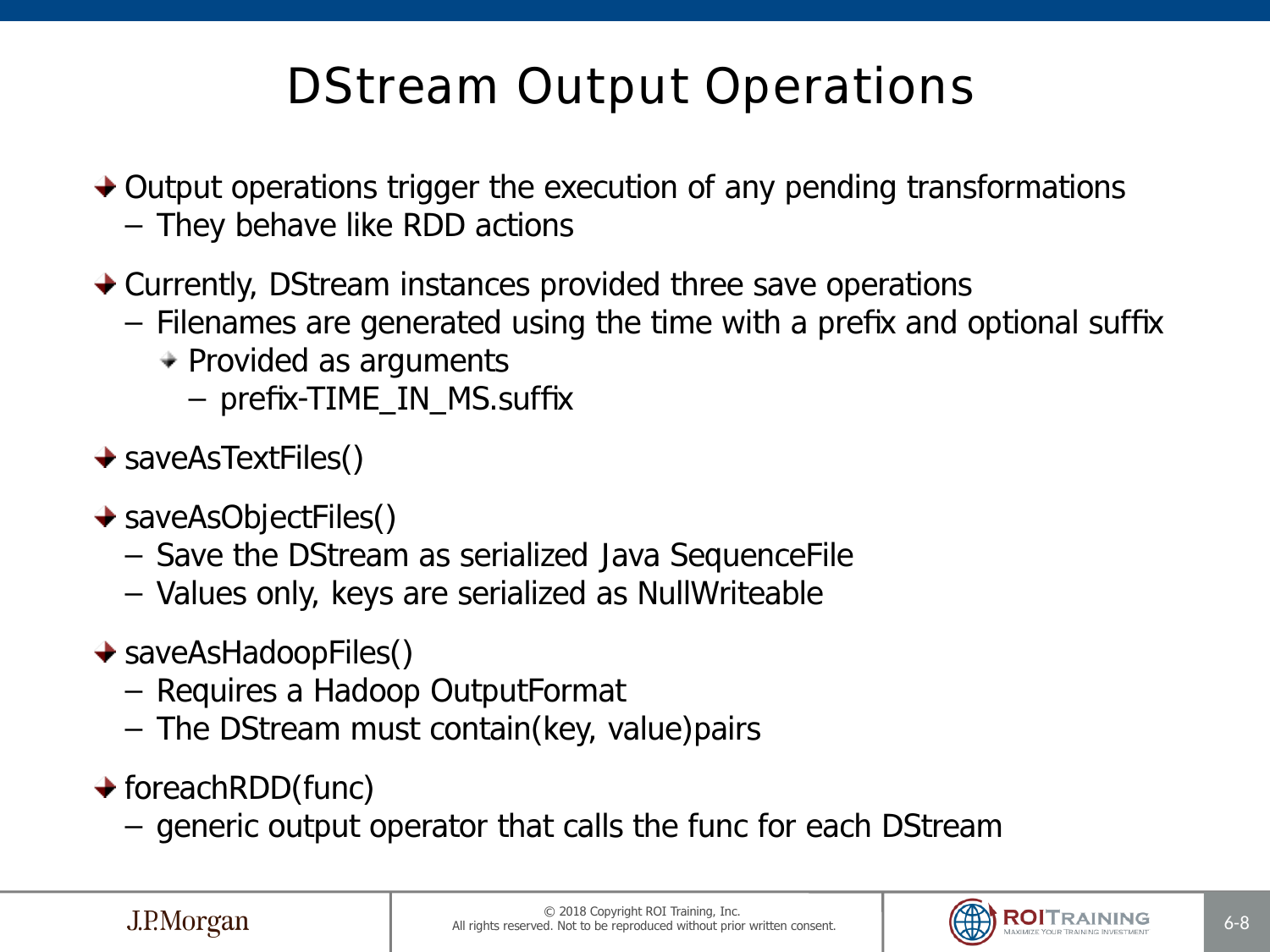

# DStream Output Operations
Output operations trigger the execution of any pending transformations
They behave like RDD actions
Currently, DStream instances provided three save operations
Filenames are generated using the time with a prefix and optional suffix
Provided as arguments
prefix-TIME_IN_MS.suffix
saveAsTextFiles()
saveAsObjectFiles()
Save the DStream as serialized Java SequenceFile
Values only, keys are serialized as NullWriteable
saveAsHadoopFiles()
Requires a Hadoop OutputFormat
The DStream must contain(key, value)pairs
foreachRDD(func)
generic output operator that calls the func for each DStream